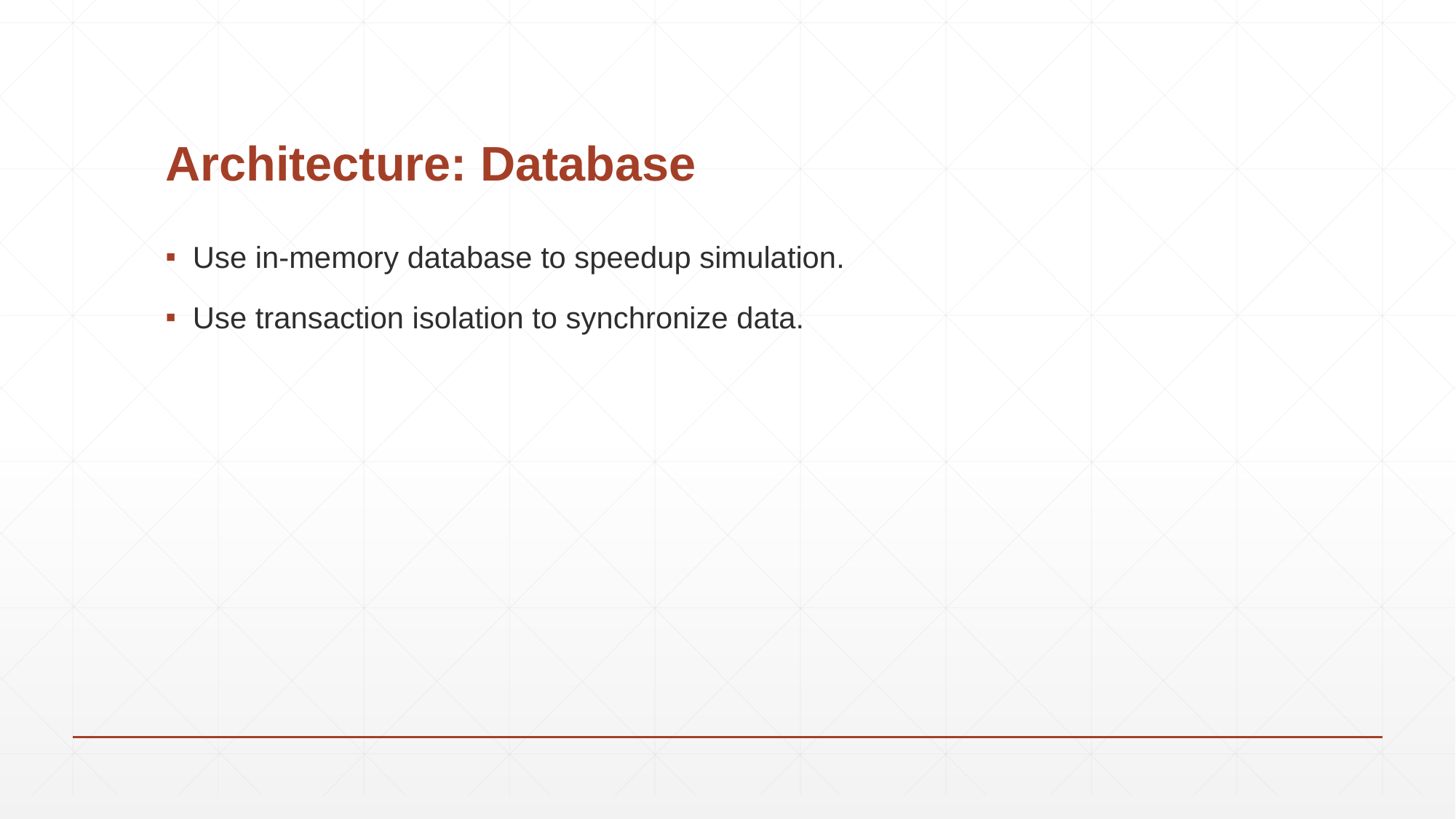

# Architecture: Database
Use in-memory database to speedup simulation.
Use transaction isolation to synchronize data.